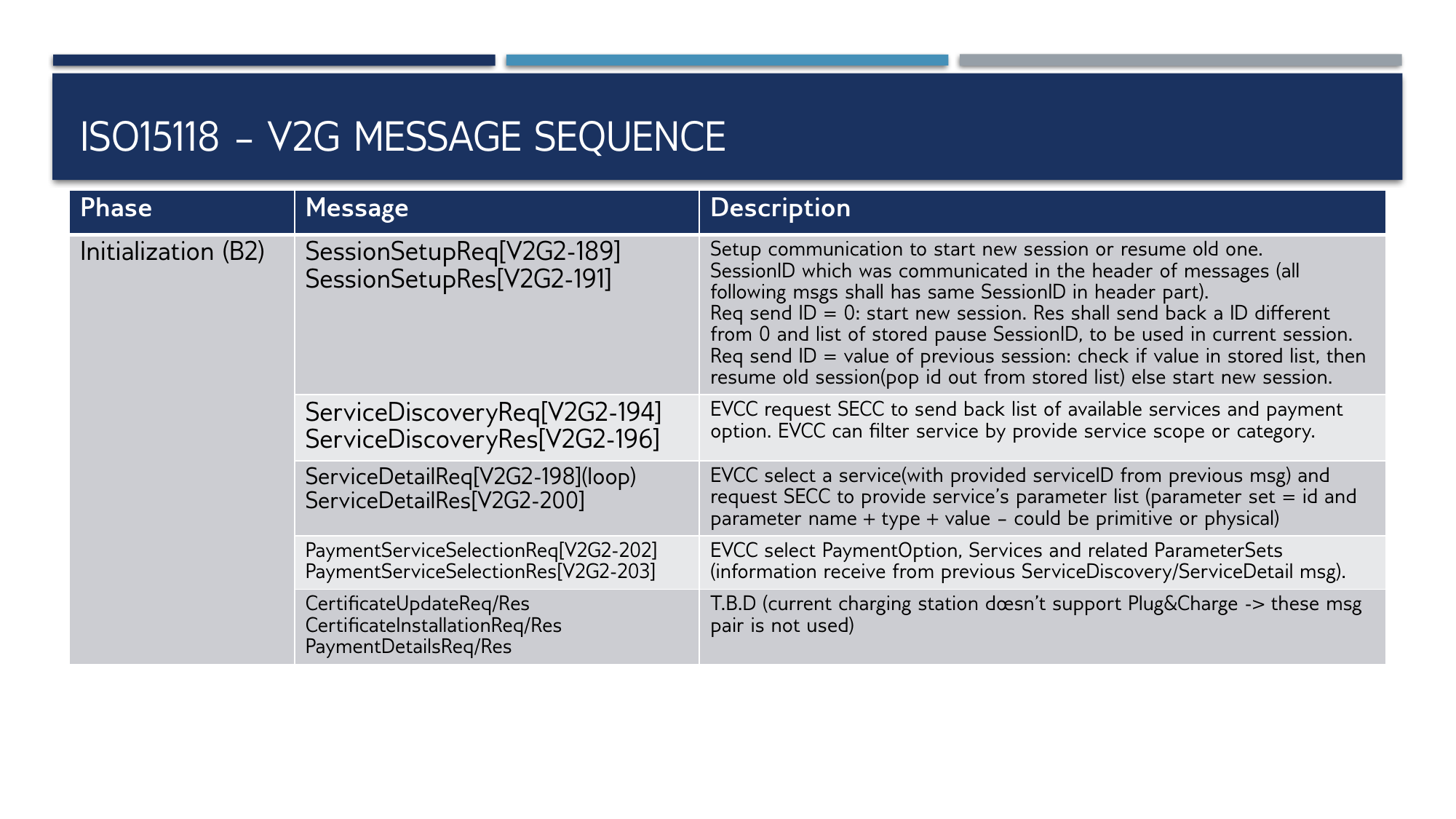

# Iso15118 – v2g message SEQUENCE
| Phase | Message | Description |
| --- | --- | --- |
| Initialization (B2) | SessionSetupReq[V2G2-189] SessionSetupRes[V2G2-191] | Setup communication to start new session or resume old one. SessionID which was communicated in the header of messages (all following msgs shall has same SessionID in header part). Req send ID = 0: start new session. Res shall send back a ID different from 0 and list of stored pause SessionID, to be used in current session. Req send ID = value of previous session: check if value in stored list, then resume old session(pop id out from stored list) else start new session. |
|  | ServiceDiscoveryReq[V2G2-194] ServiceDiscoveryRes[V2G2-196] | EVCC request SECC to send back list of available services and payment option. EVCC can filter service by provide service scope or category. |
|  | ServiceDetailReq[V2G2-198](loop) ServiceDetailRes[V2G2-200] | EVCC select a service(with provided serviceID from previous msg) and request SECC to provide service’s parameter list (parameter set = id and parameter name + type + value – could be primitive or physical) |
|  | PaymentServiceSelectionReq[V2G2-202] PaymentServiceSelectionRes[V2G2-203] | EVCC select PaymentOption, Services and related ParameterSets (information receive from previous ServiceDiscovery/ServiceDetail msg). |
|  | CertificateUpdateReq/Res CertificateInstallationReq/Res PaymentDetailsReq/Res | T.B.D (current charging station doesn’t support Plug&Charge -> these msg pair is not used) |